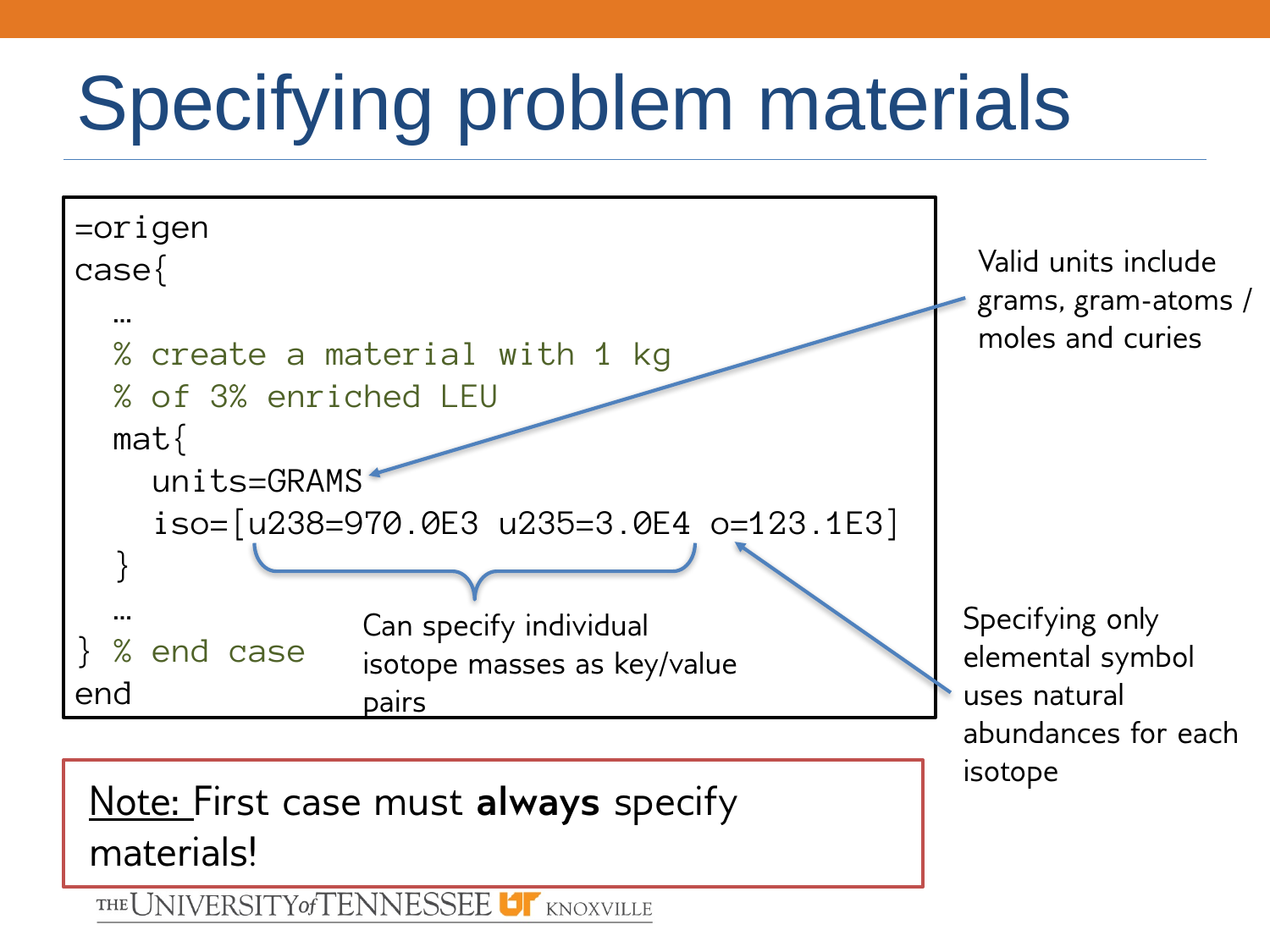

# Specifying problem materials
=origen
case{
  …
  % create a material with 1 kg
  % of 3% enriched LEU
  mat{
    units=GRAMS
    iso=[u238=970.0E3 u235=3.0E4 o=123.1E3]
  }
  …
} % end case
end
Valid units include grams, gram-atoms / moles and curies

Specifying only elemental symbol uses natural abundances for each isotope
Can specify individual isotope masses as key/value pairs
Note: First case must always specify materials!